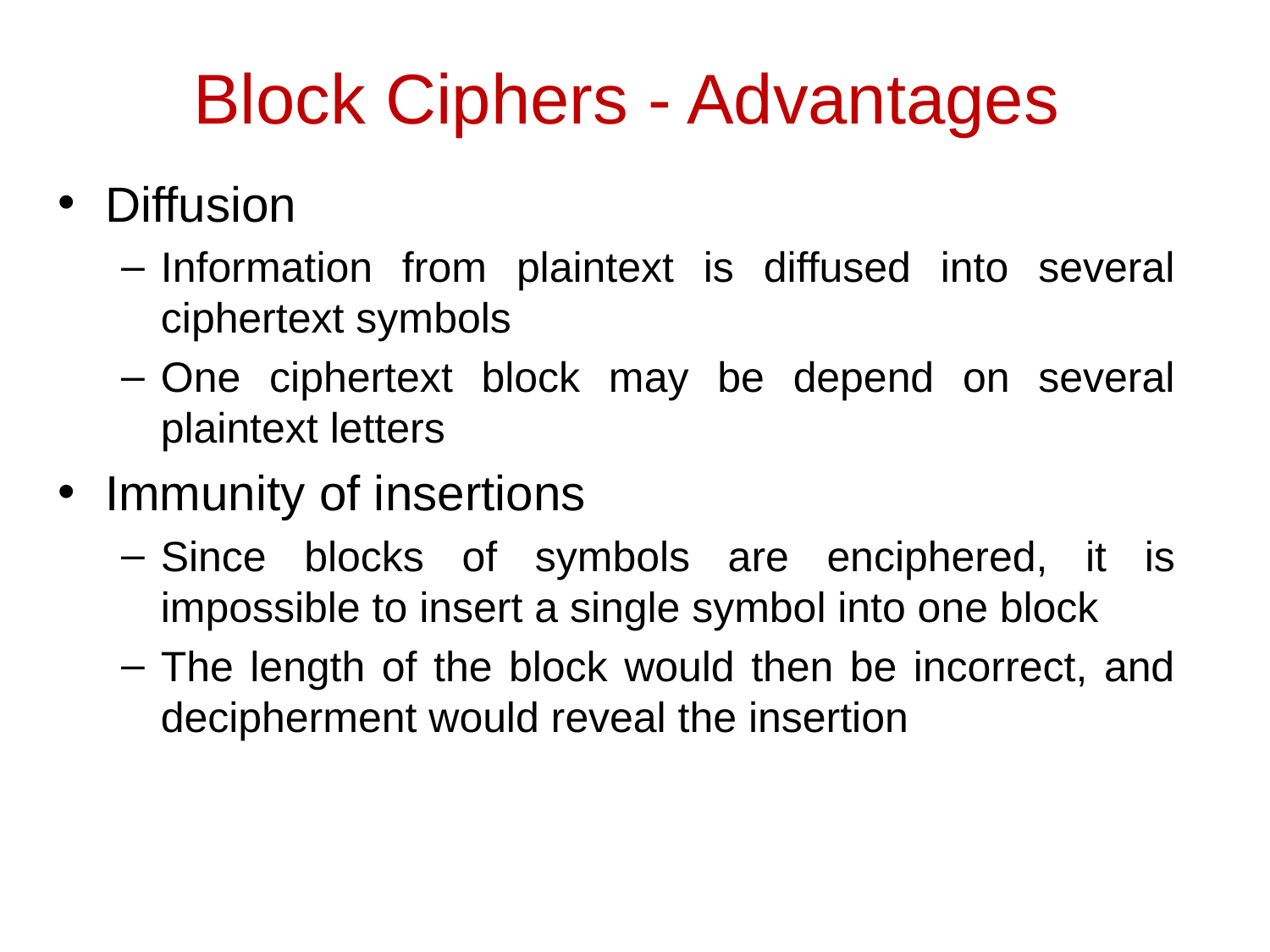

# Block Ciphers - Advantages
Diffusion
Information from plaintext is diffused into several ciphertext symbols
One ciphertext block may be depend on several plaintext letters
Immunity of insertions
Since blocks of symbols are enciphered, it is impossible to insert a single symbol into one block
The length of the block would then be incorrect, and decipherment would reveal the insertion